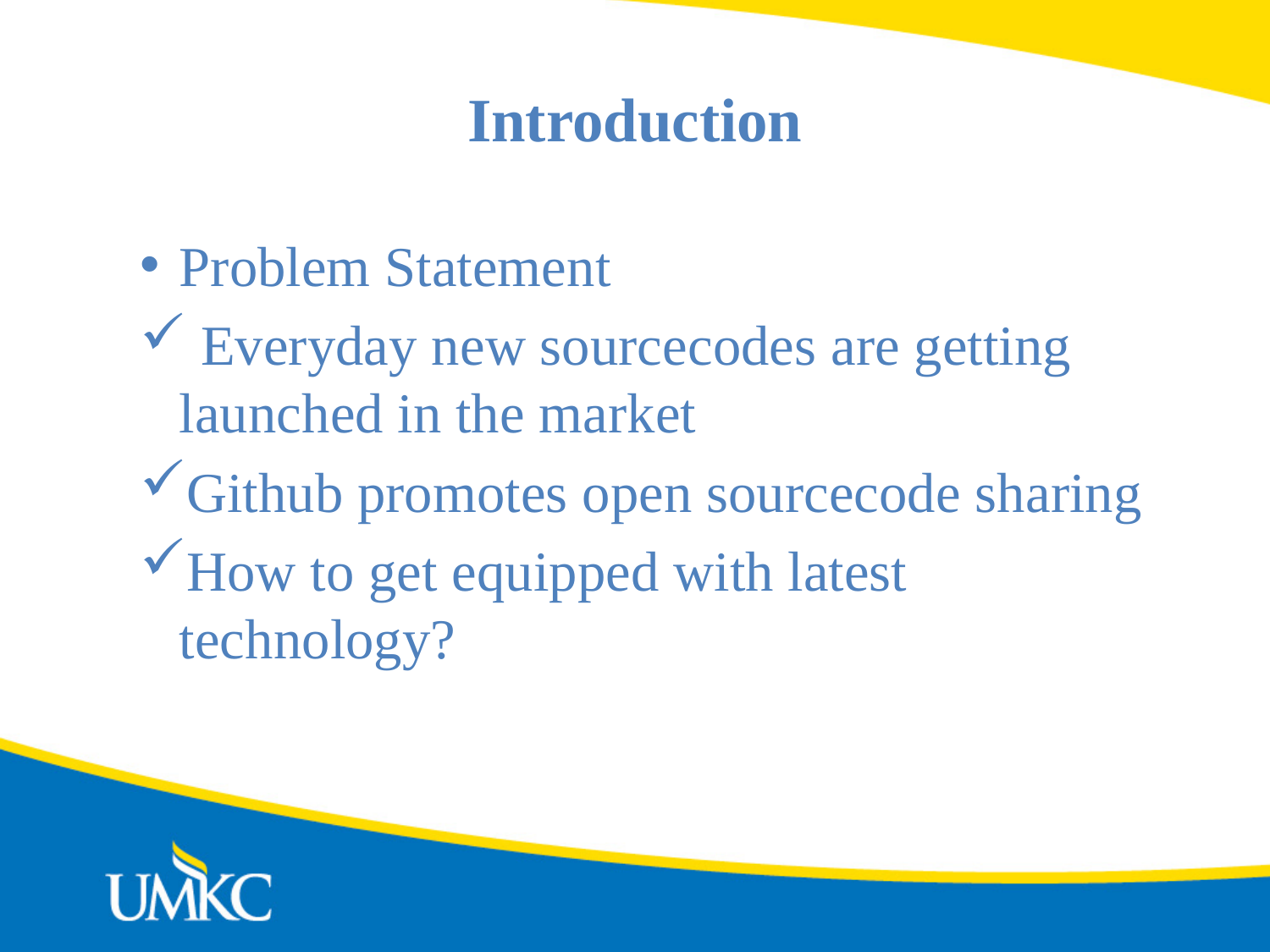

# Introduction

Problem Statement
 Everyday new sourcecodes are getting launched in the market
Github promotes open sourcecode sharing
How to get equipped with latest technology?